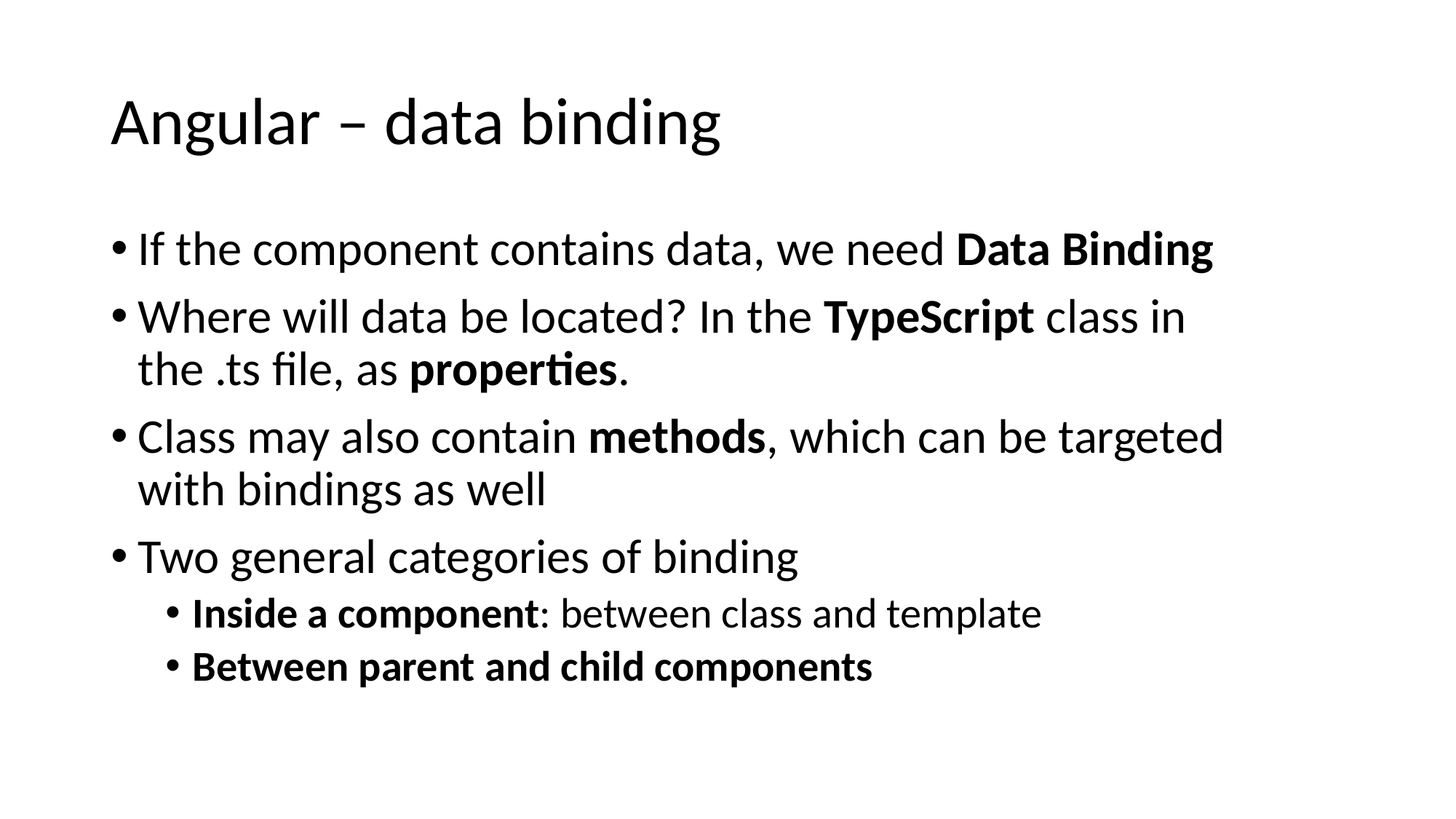

# Angular – data binding
If the component contains data, we need Data Binding
Where will data be located? In the TypeScript class in the .ts file, as properties.
Class may also contain methods, which can be targeted with bindings as well
Two general categories of binding
Inside a component: between class and template
Between parent and child components